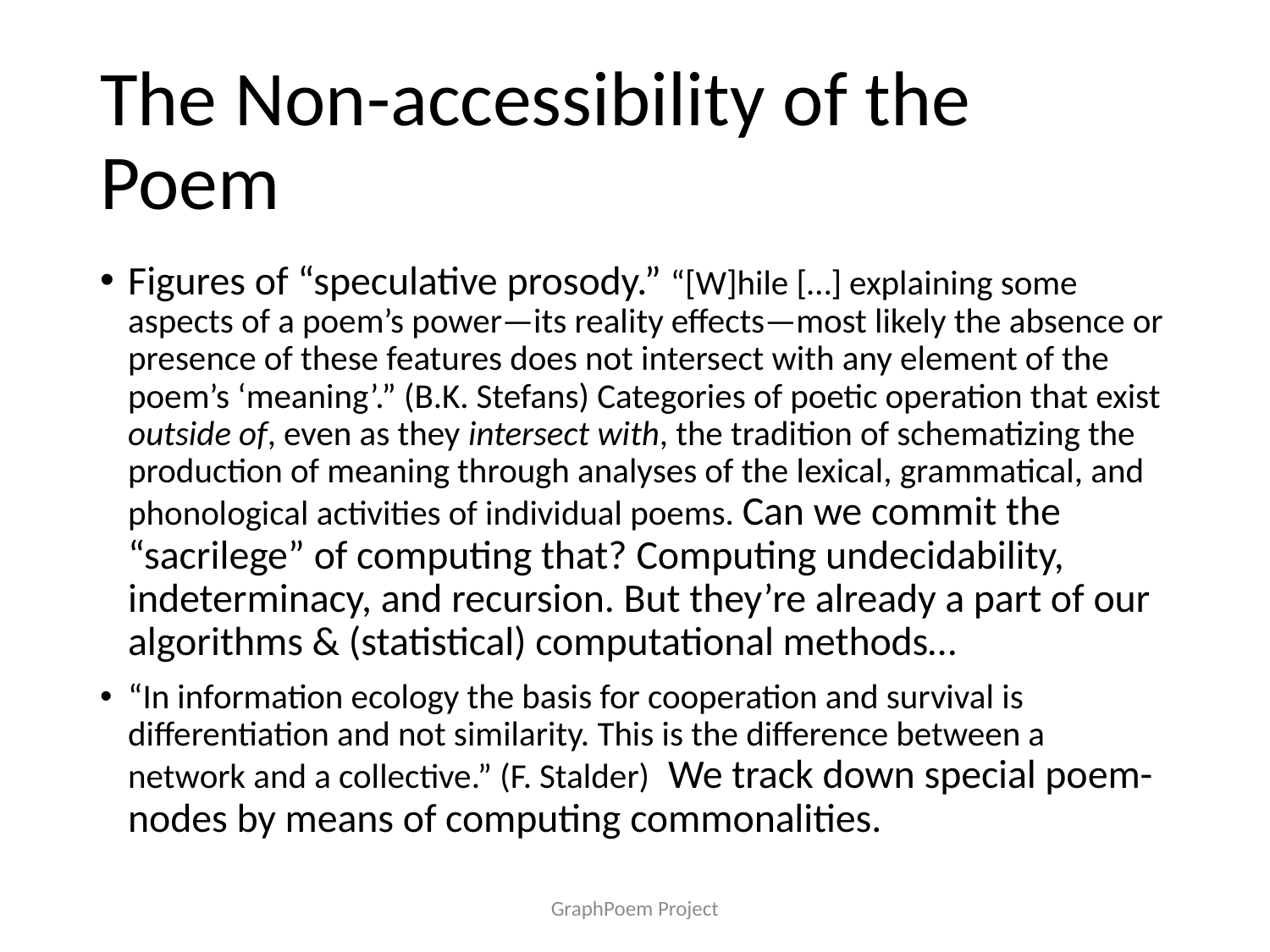

# The Non-accessibility of the Poem
Figures of “speculative prosody.” “[W]hile […] explaining some aspects of a poem’s power—its reality effects—most likely the absence or presence of these features does not intersect with any element of the poem’s ‘meaning’.” (B.K. Stefans) Categories of poetic operation that exist outside of, even as they intersect with, the tradition of schematizing the production of meaning through analyses of the lexical, grammatical, and phonological activities of individual poems. Can we commit the “sacrilege” of computing that? Computing undecidability, indeterminacy, and recursion. But they’re already a part of our algorithms & (statistical) computational methods…
“In information ecology the basis for cooperation and survival is differentiation and not similarity. This is the difference between a network and a collective.” (F. Stalder)  We track down special poem-nodes by means of computing commonalities.
GraphPoem Project